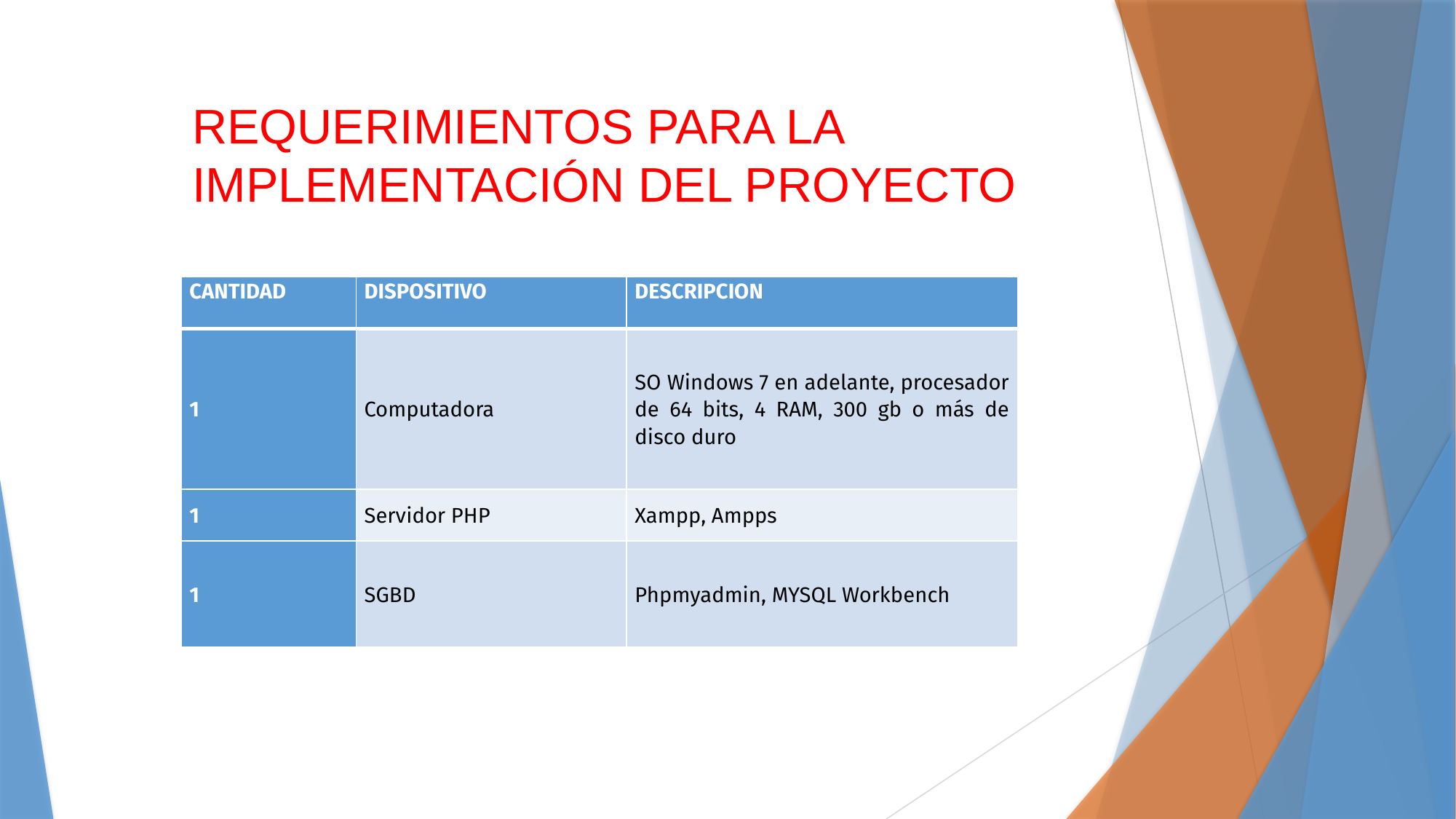

REQUERIMIENTOS PARA LA IMPLEMENTACIÓN DEL PROYECTO
| CANTIDAD | DISPOSITIVO | DESCRIPCION |
| --- | --- | --- |
| 1 | Computadora | SO Windows 7 en adelante, procesador de 64 bits, 4 RAM, 300 gb o más de disco duro |
| 1 | Servidor PHP | Xampp, Ampps |
| 1 | SGBD | Phpmyadmin, MYSQL Workbench |